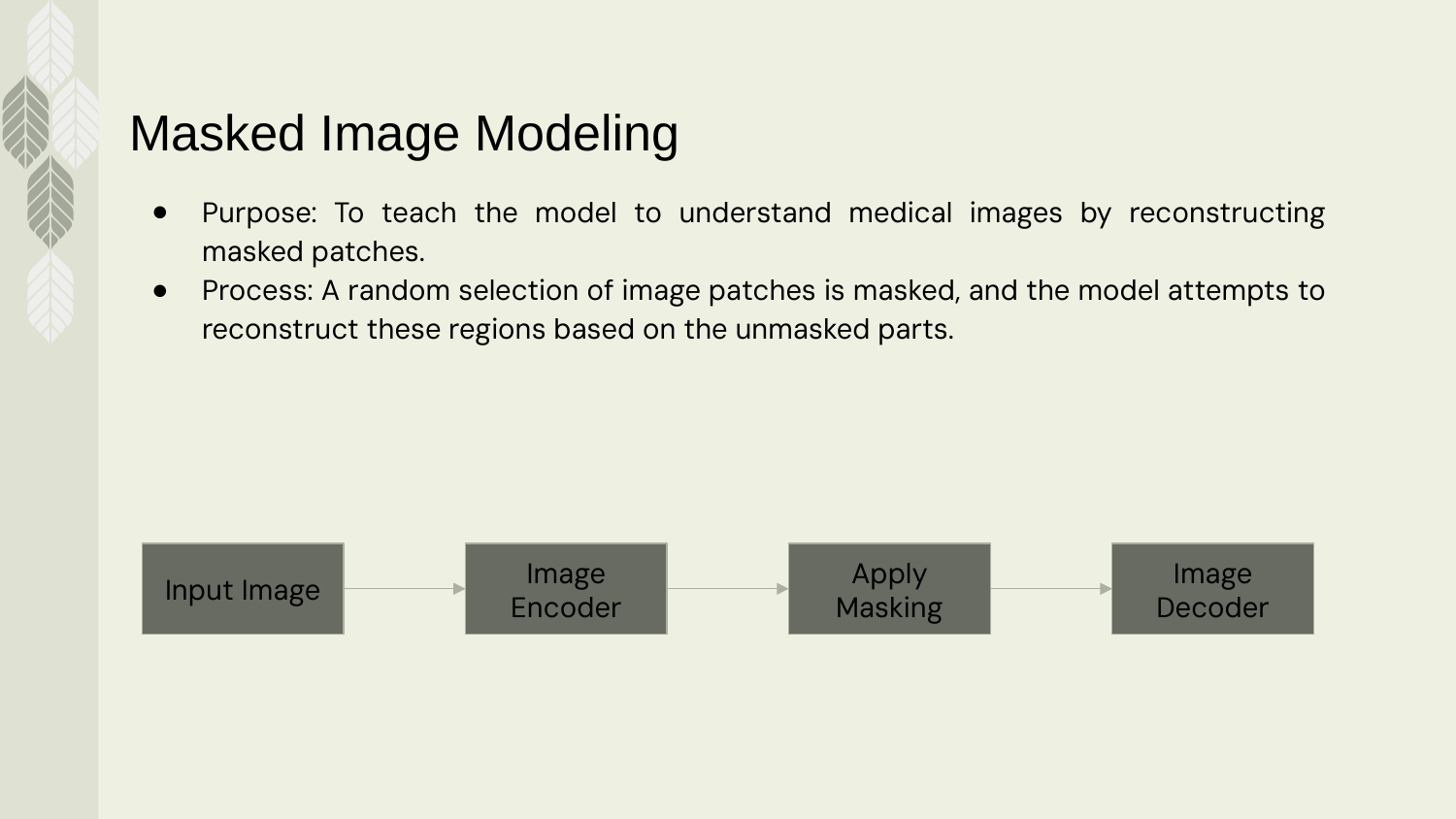

# Masked Image Modeling

Purpose: To teach the model to understand medical images by reconstructing masked patches.
Process: A random selection of image patches is masked, and the model attempts to reconstruct these regions based on the unmasked parts.

Input Image
Image Encoder
Apply Masking
Image Decoder